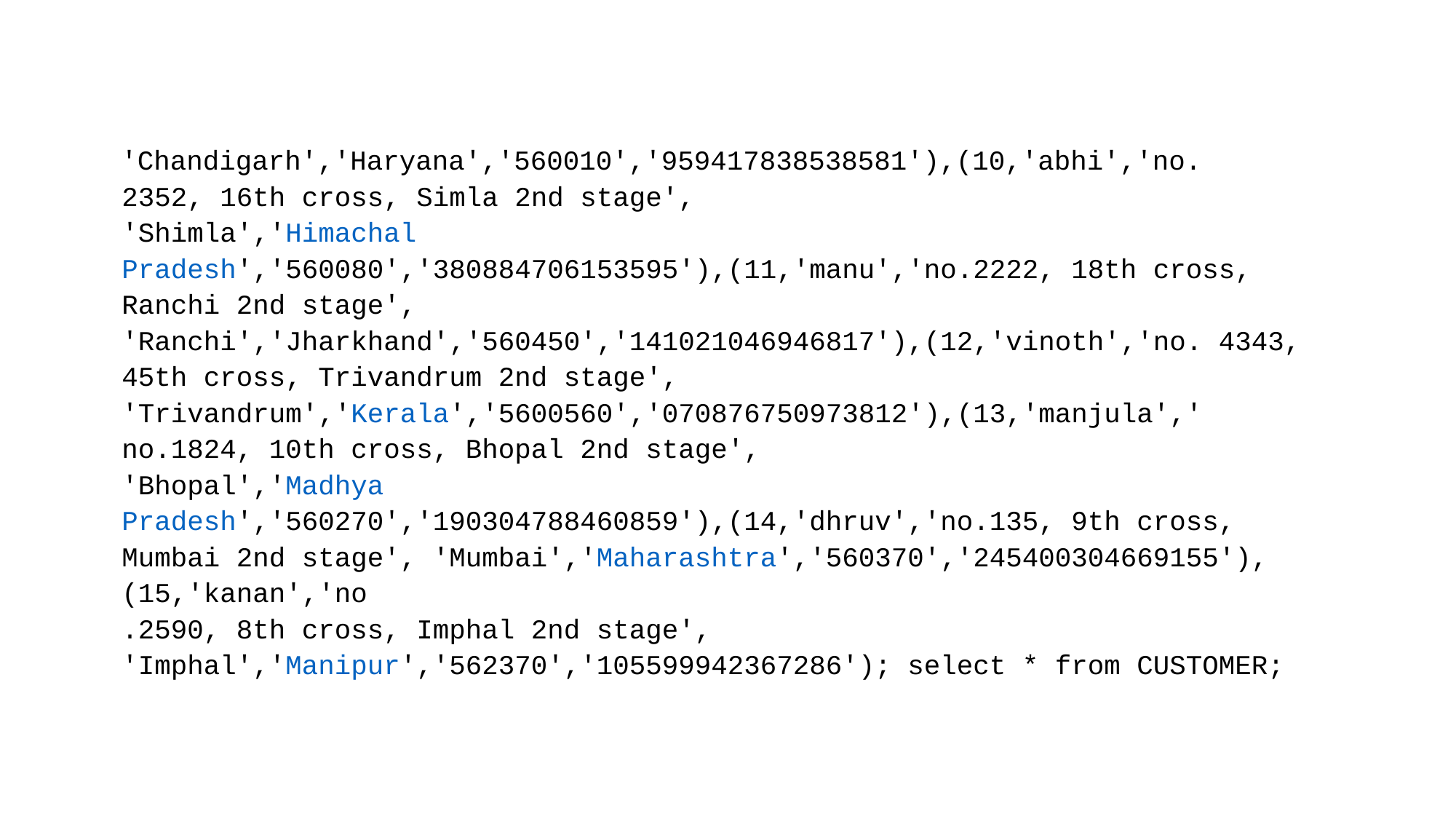

# 'Chandigarh','Haryana','560010','959417838538581'),(10,'abhi','no. 2352, 16th cross, Simla 2nd stage', 'Shimla','Himachal Pradesh','560080','380884706153595'),(11,'manu','no.2222, 18th cross, Ranchi 2nd stage', 'Ranchi','Jharkhand','560450','141021046946817'),(12,'vinoth','no. 4343, 45th cross, Trivandrum 2nd stage', 'Trivandrum','Kerala','5600560','070876750973812'),(13,'manjula',' no.1824, 10th cross, Bhopal 2nd stage', 'Bhopal','Madhya Pradesh','560270','190304788460859'),(14,'dhruv','no.135, 9th cross, Mumbai 2nd stage', 'Mumbai','Maharashtra','560370','245400304669155'),(15,'kanan','no .2590, 8th cross, Imphal 2nd stage', 'Imphal','Manipur','562370','105599942367286'); select * from CUSTOMER;